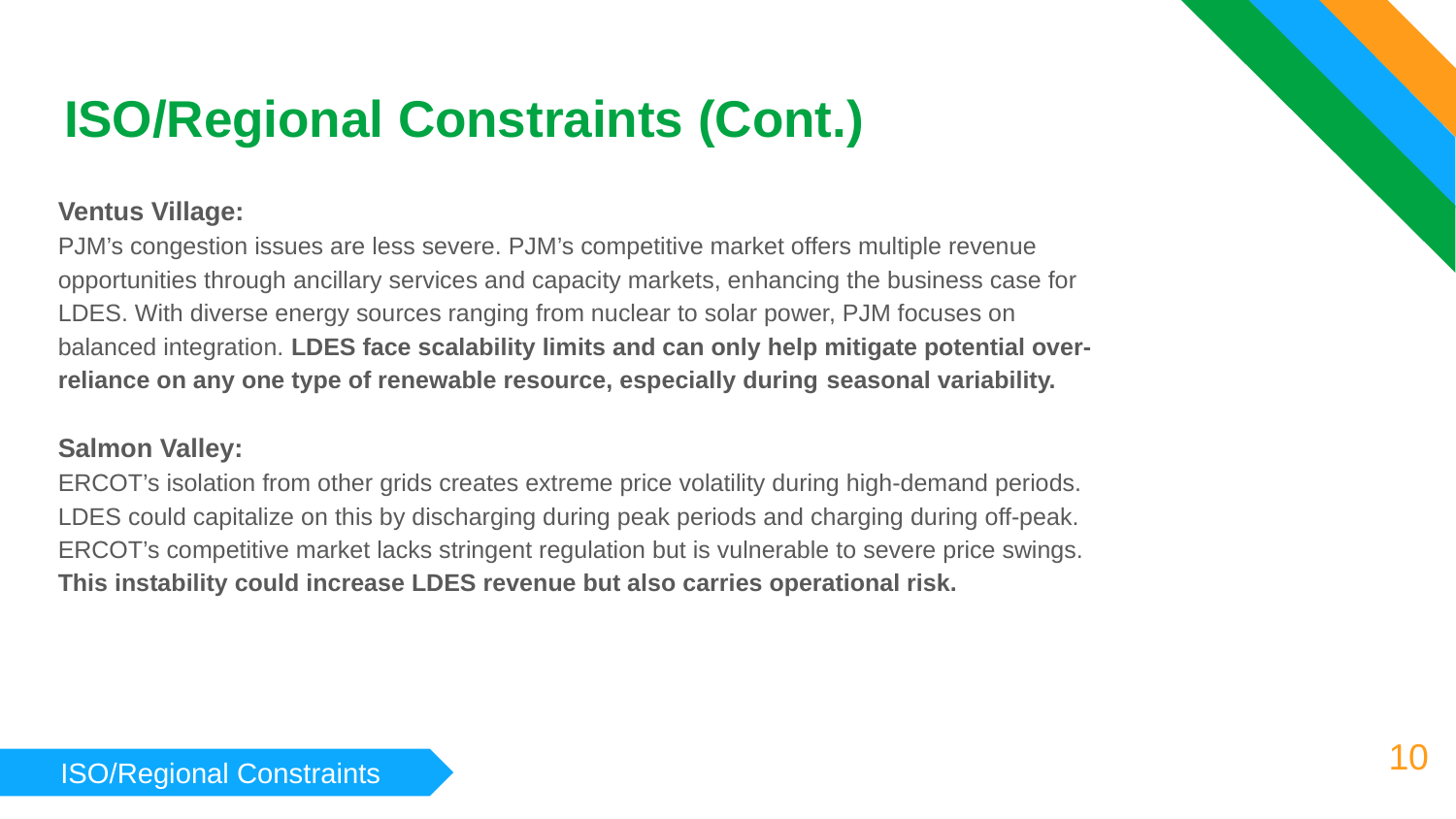

# ISO/Regional Constraints (Cont.)
Ventus Village:
PJM’s congestion issues are less severe. PJM’s competitive market offers multiple revenue opportunities through ancillary services and capacity markets, enhancing the business case for LDES. With diverse energy sources ranging from nuclear to solar power, PJM focuses on balanced integration. LDES face scalability limits and can only help mitigate potential over-reliance on any one type of renewable resource, especially during seasonal variability.

Salmon Valley:
ERCOT’s isolation from other grids creates extreme price volatility during high-demand periods. LDES could capitalize on this by discharging during peak periods and charging during off-peak. ERCOT’s competitive market lacks stringent regulation but is vulnerable to severe price swings. This instability could increase LDES revenue but also carries operational risk.

10
ISO/Regional Constraints